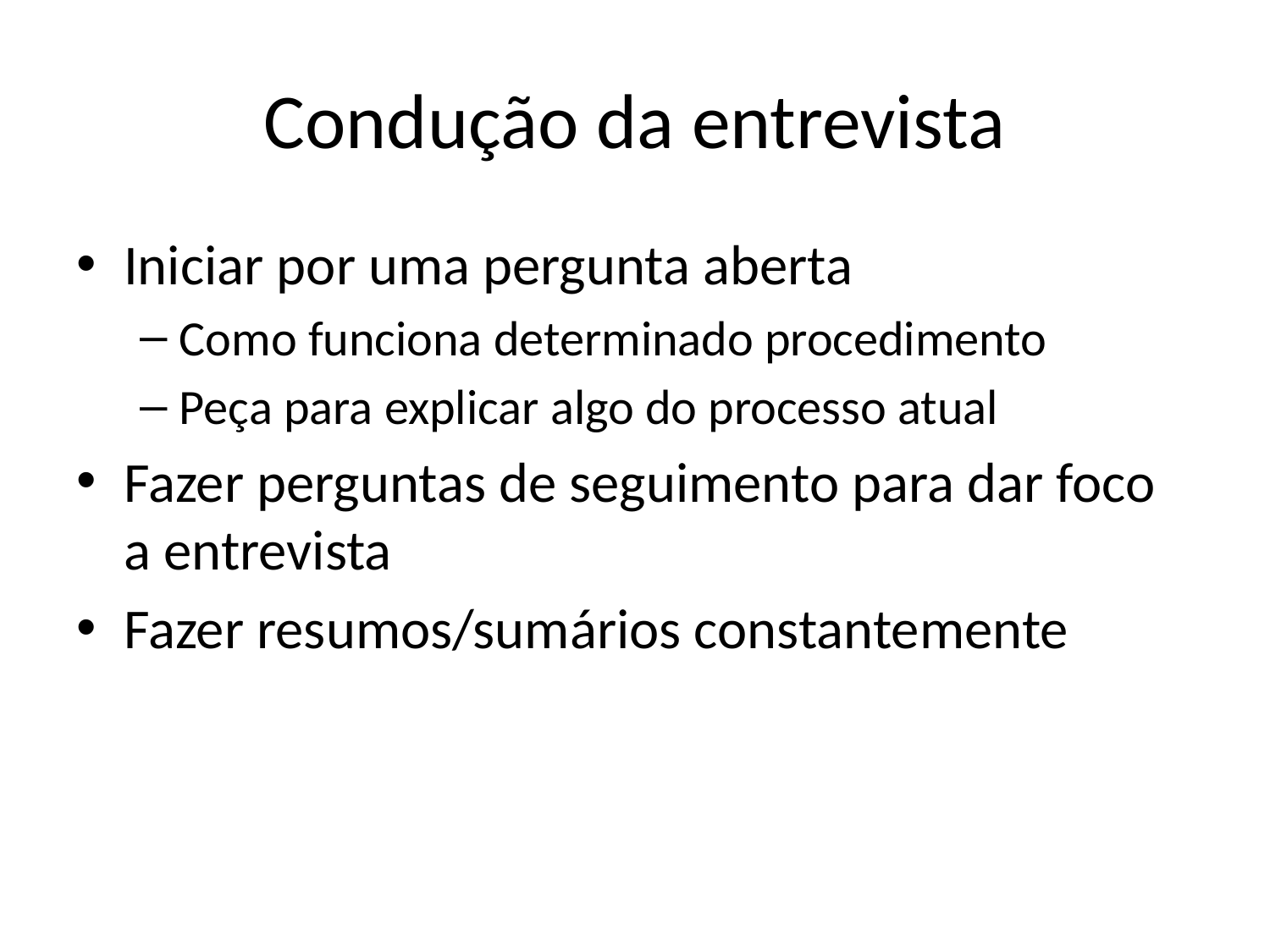

# Condução da entrevista
Iniciar por uma pergunta aberta
Como funciona determinado procedimento
Peça para explicar algo do processo atual
Fazer perguntas de seguimento para dar foco a entrevista
Fazer resumos/sumários constantemente